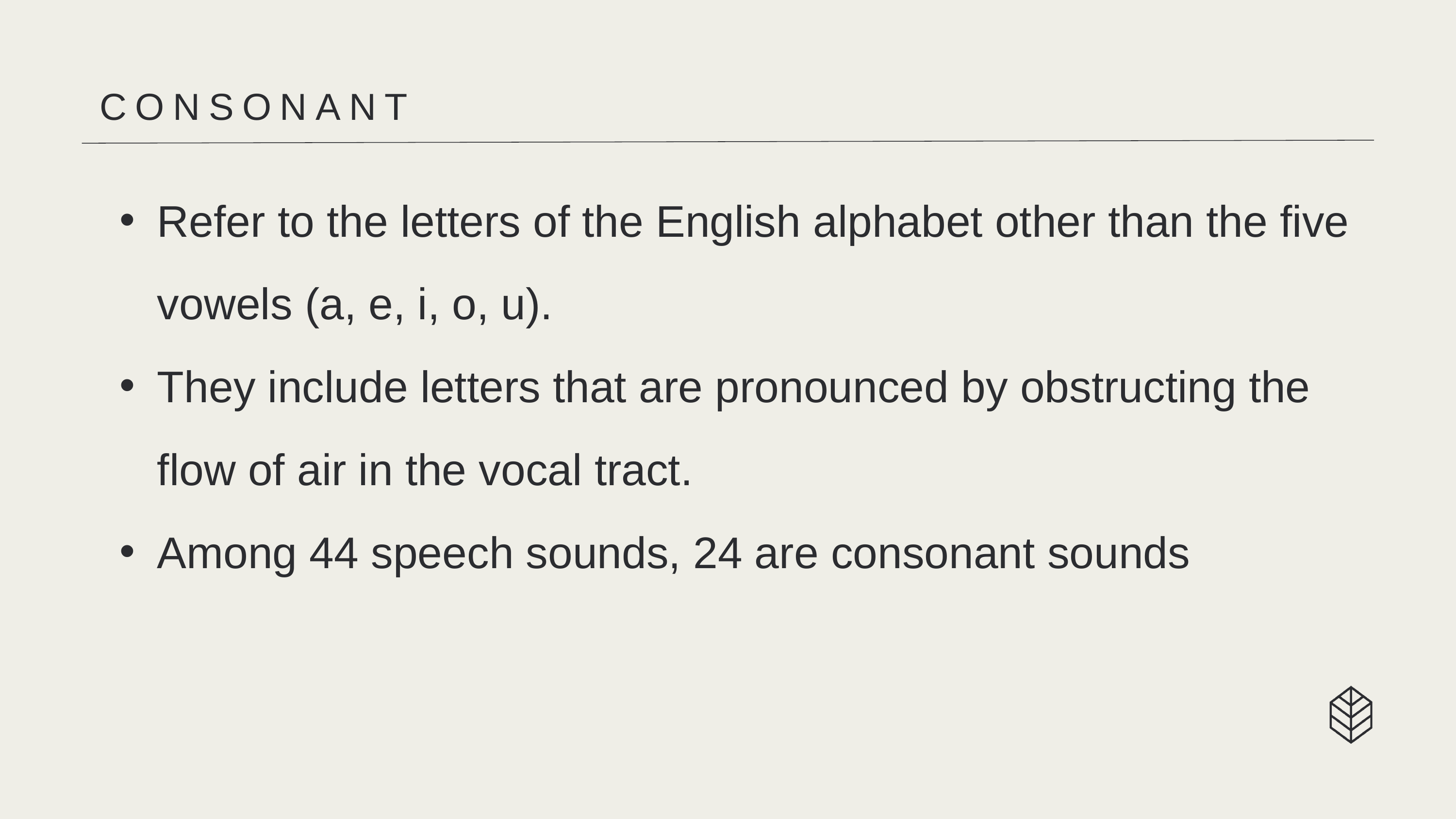

CONSONANT

Refer to the letters of the English alphabet other than the five vowels (a, e, i, o, u).
They include letters that are pronounced by obstructing the flow of air in the vocal tract.
Among 44 speech sounds, 24 are consonant sounds